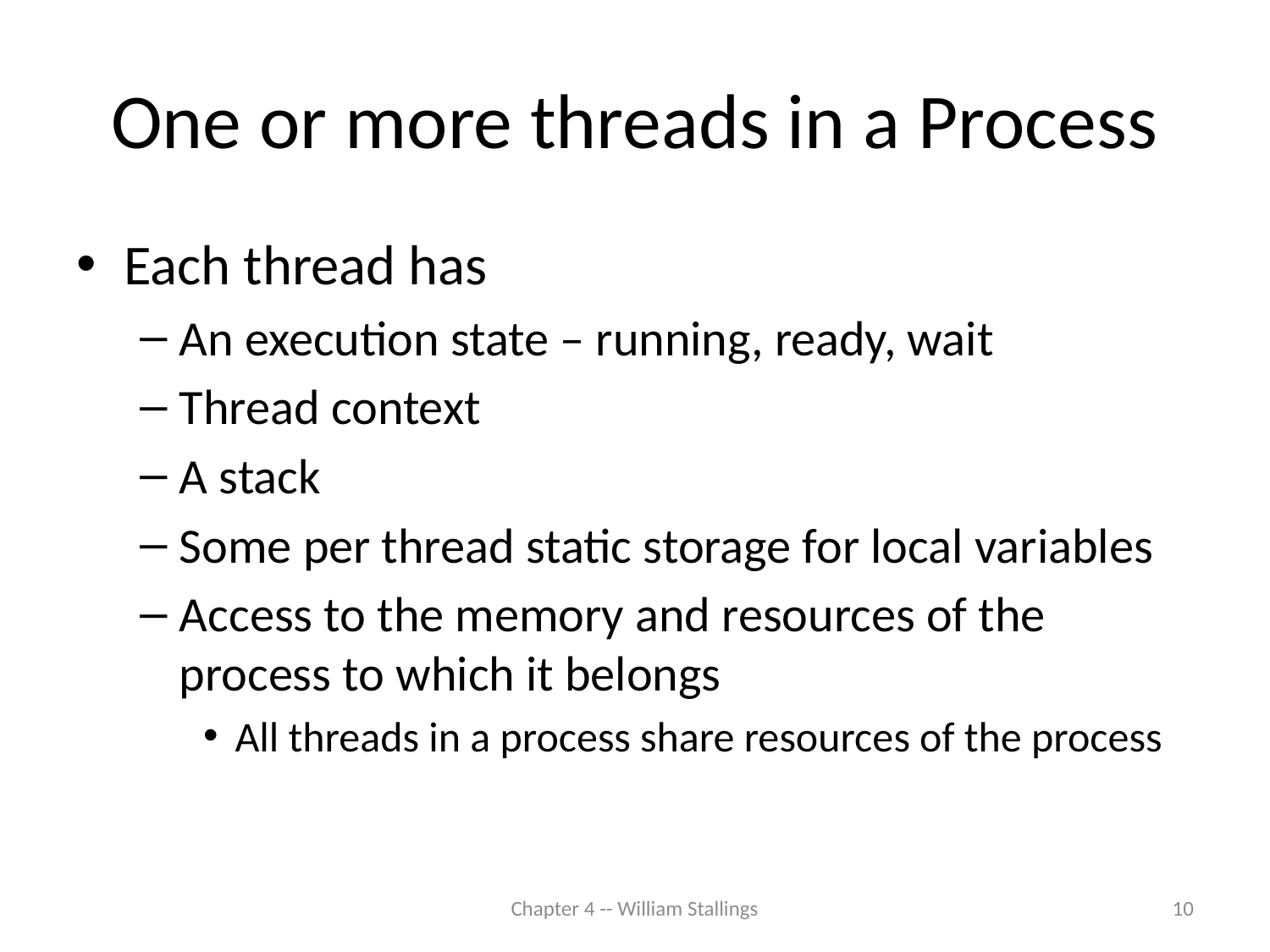

# One or more threads in a Process
Each thread has
An execution state – running, ready, wait
Thread context
A stack
Some per thread static storage for local variables
Access to the memory and resources of the process to which it belongs
All threads in a process share resources of the process
Chapter 4 -- William Stallings
10